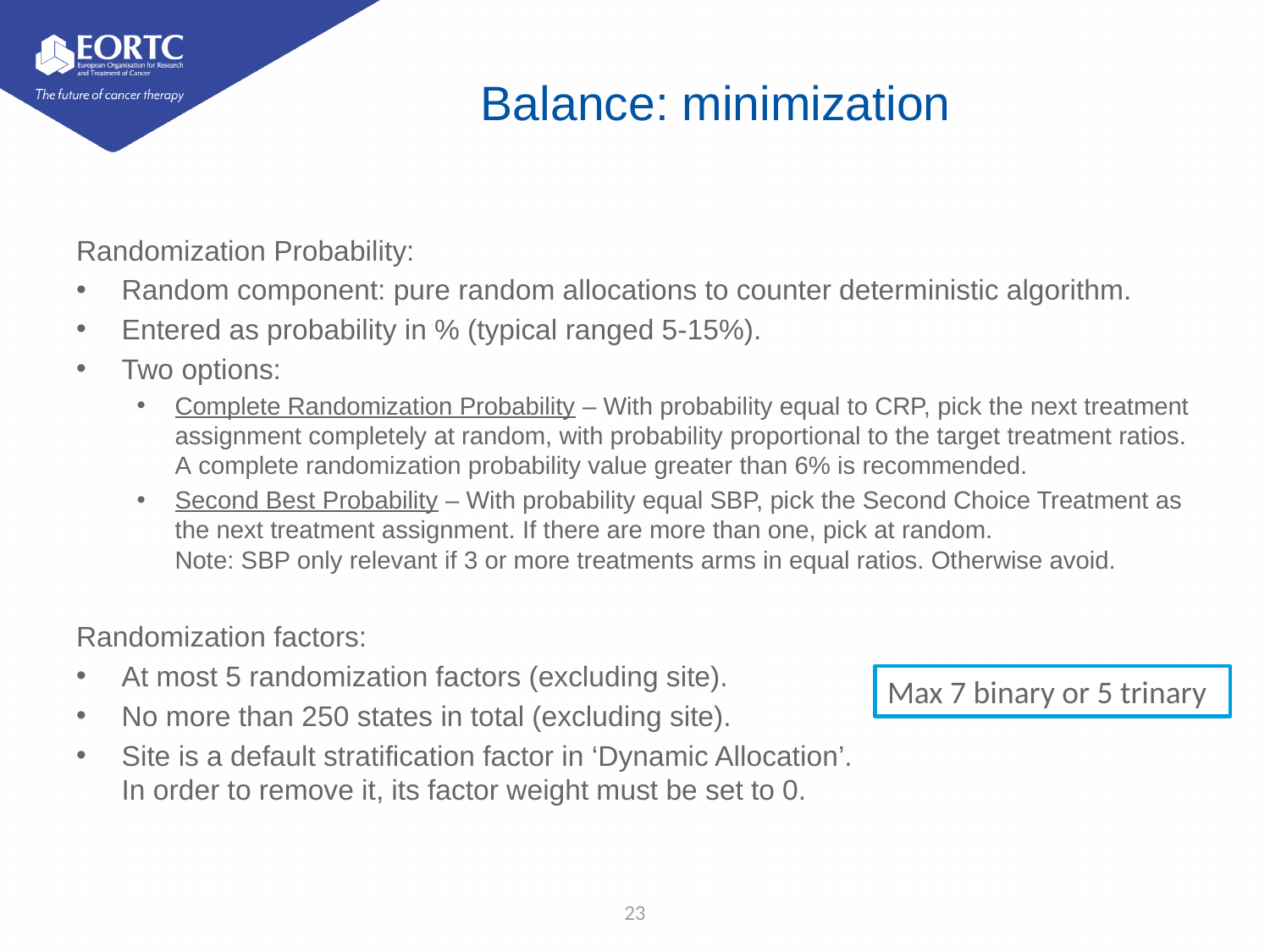

# Balance: minimization
Randomization Probability:
Random component: pure random allocations to counter deterministic algorithm.
Entered as probability in % (typical ranged 5-15%).
Two options:
Complete Randomization Probability – With probability equal to CRP, pick the next treatment assignment completely at random, with probability proportional to the target treatment ratios. A complete randomization probability value greater than 6% is recommended.
Second Best Probability – With probability equal SBP, pick the Second Choice Treatment as the next treatment assignment. If there are more than one, pick at random.
Note: SBP only relevant if 3 or more treatments arms in equal ratios. Otherwise avoid.

Randomization factors:
At most 5 randomization factors (excluding site).
No more than 250 states in total (excluding site).
Site is a default stratification factor in ‘Dynamic Allocation’.
In order to remove it, its factor weight must be set to 0.

Max 7 binary or 5 trinary
23